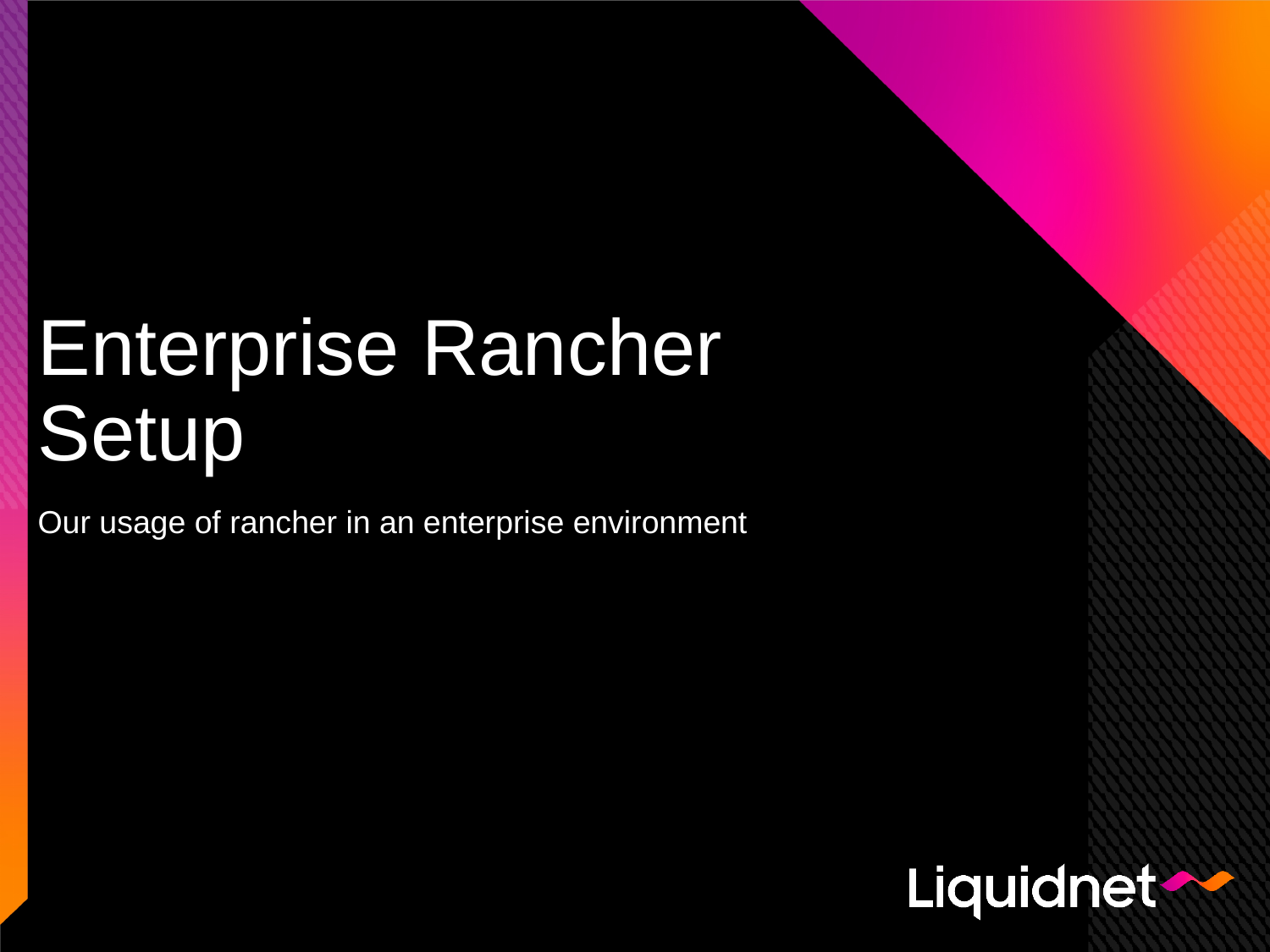

# Enterprise Rancher Setup
Click to add text
Our usage of rancher in an enterprise environment